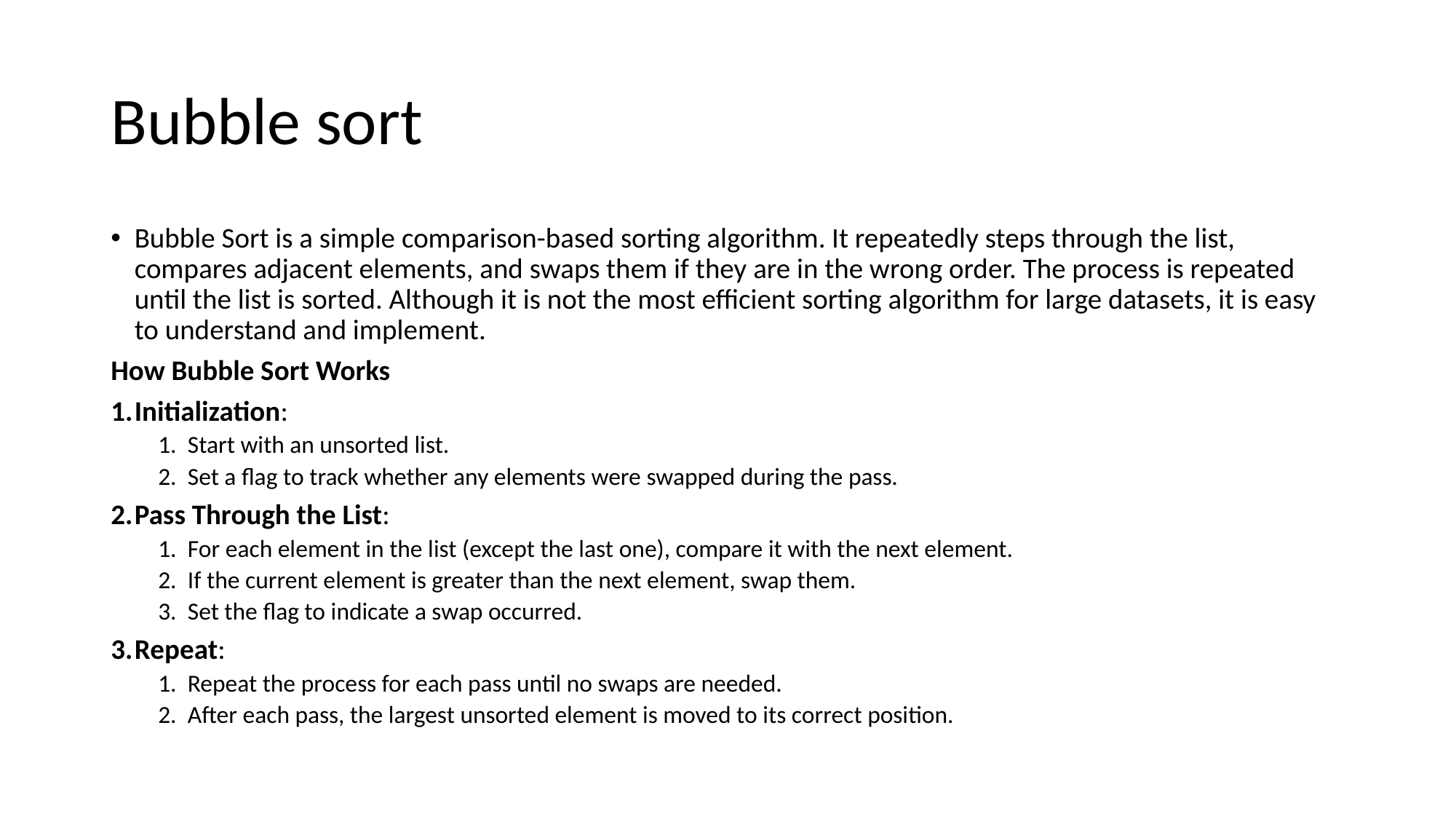

# Bubble sort
Bubble Sort is a simple comparison-based sorting algorithm. It repeatedly steps through the list, compares adjacent elements, and swaps them if they are in the wrong order. The process is repeated until the list is sorted. Although it is not the most efficient sorting algorithm for large datasets, it is easy to understand and implement.
How Bubble Sort Works
Initialization:
Start with an unsorted list.
Set a flag to track whether any elements were swapped during the pass.
Pass Through the List:
For each element in the list (except the last one), compare it with the next element.
If the current element is greater than the next element, swap them.
Set the flag to indicate a swap occurred.
Repeat:
Repeat the process for each pass until no swaps are needed.
After each pass, the largest unsorted element is moved to its correct position.